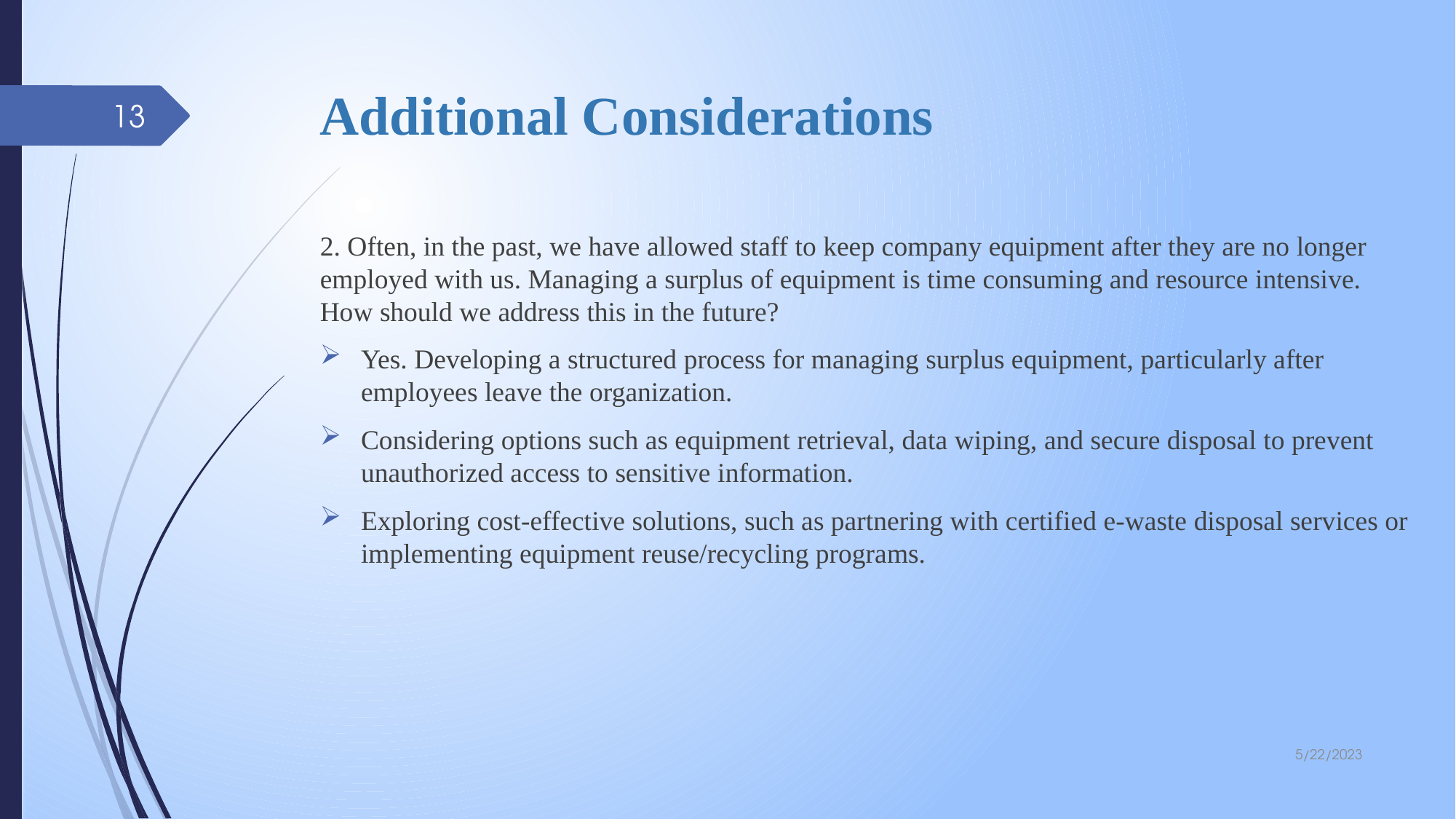

# Additional Considerations
13
2. Often, in the past, we have allowed staff to keep company equipment after they are no longer employed with us. Managing a surplus of equipment is time consuming and resource intensive. How should we address this in the future?
Yes. Developing a structured process for managing surplus equipment, particularly after employees leave the organization.
Considering options such as equipment retrieval, data wiping, and secure disposal to prevent unauthorized access to sensitive information.
Exploring cost-effective solutions, such as partnering with certified e-waste disposal services or implementing equipment reuse/recycling programs.

5/22/2023